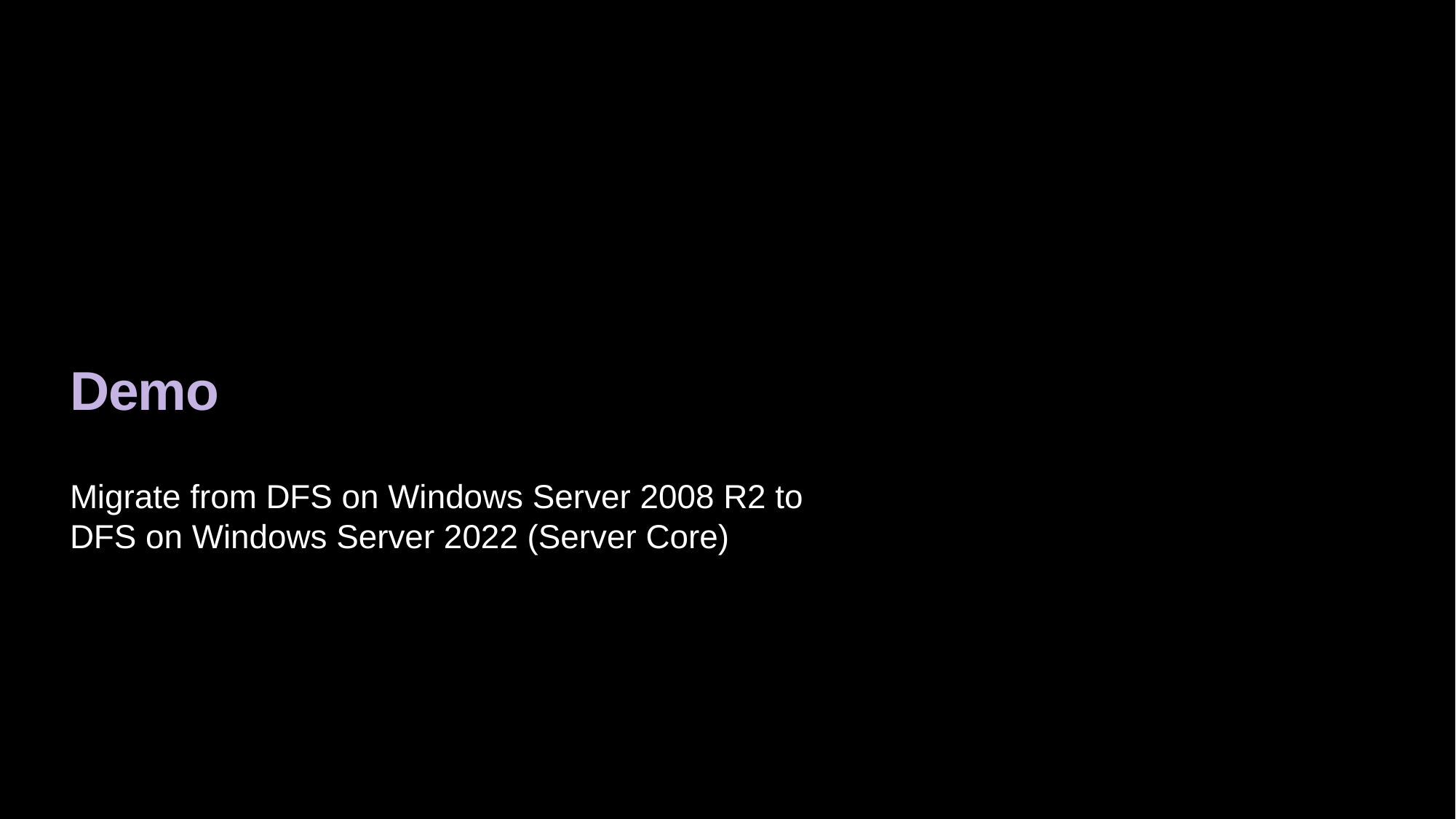

# Demo
Migrate from DFS on Windows Server 2008 R2 to
DFS on Windows Server 2022 (Server Core)